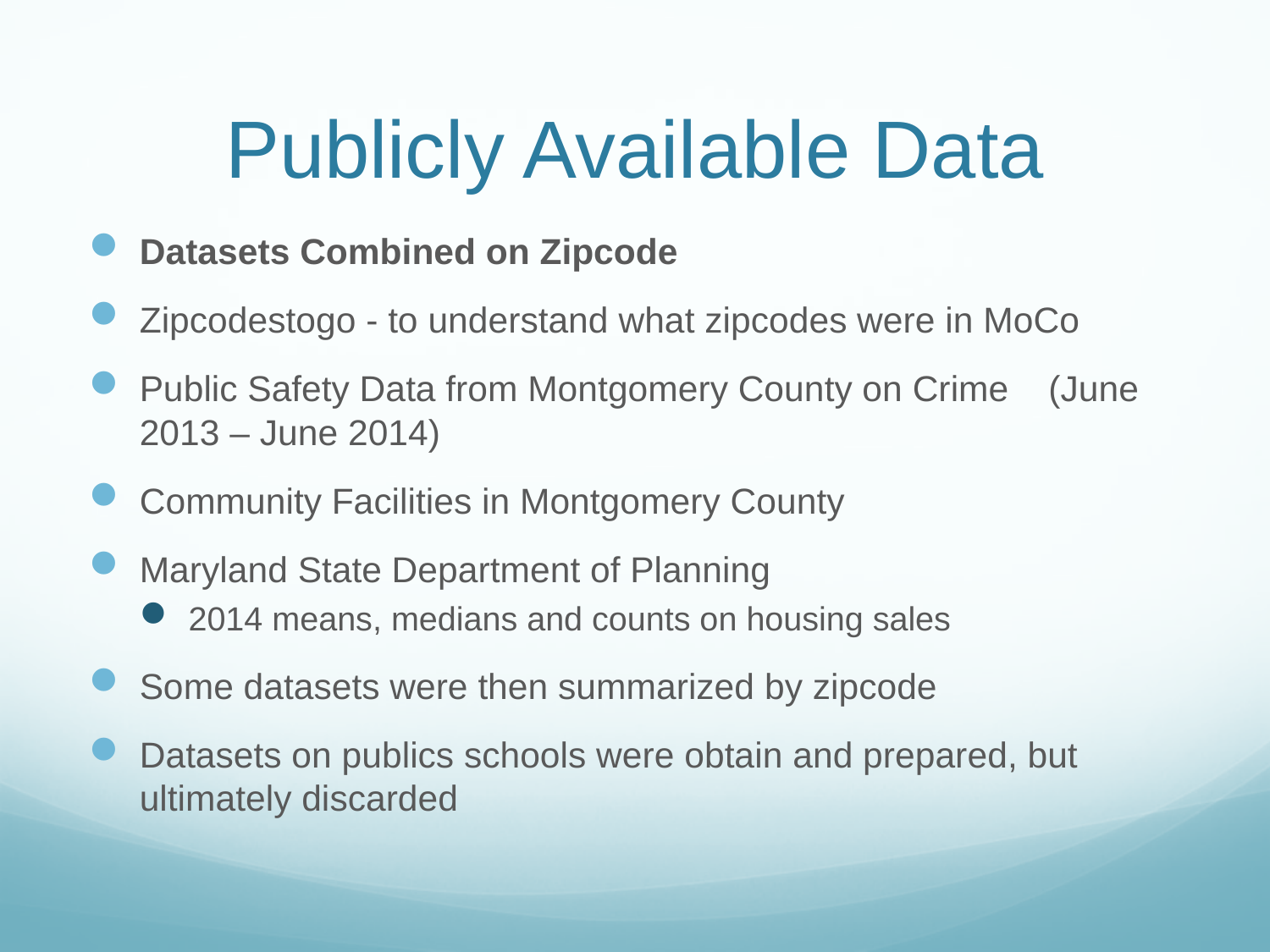

# Publicly Available Data
Datasets Combined on Zipcode
Zipcodestogo - to understand what zipcodes were in MoCo
Public Safety Data from Montgomery County on Crime    (June 2013 – June 2014)
Community Facilities in Montgomery County
Maryland State Department of Planning
2014 means, medians and counts on housing sales
Some datasets were then summarized by zipcode
Datasets on publics schools were obtain and prepared, but ultimately discarded